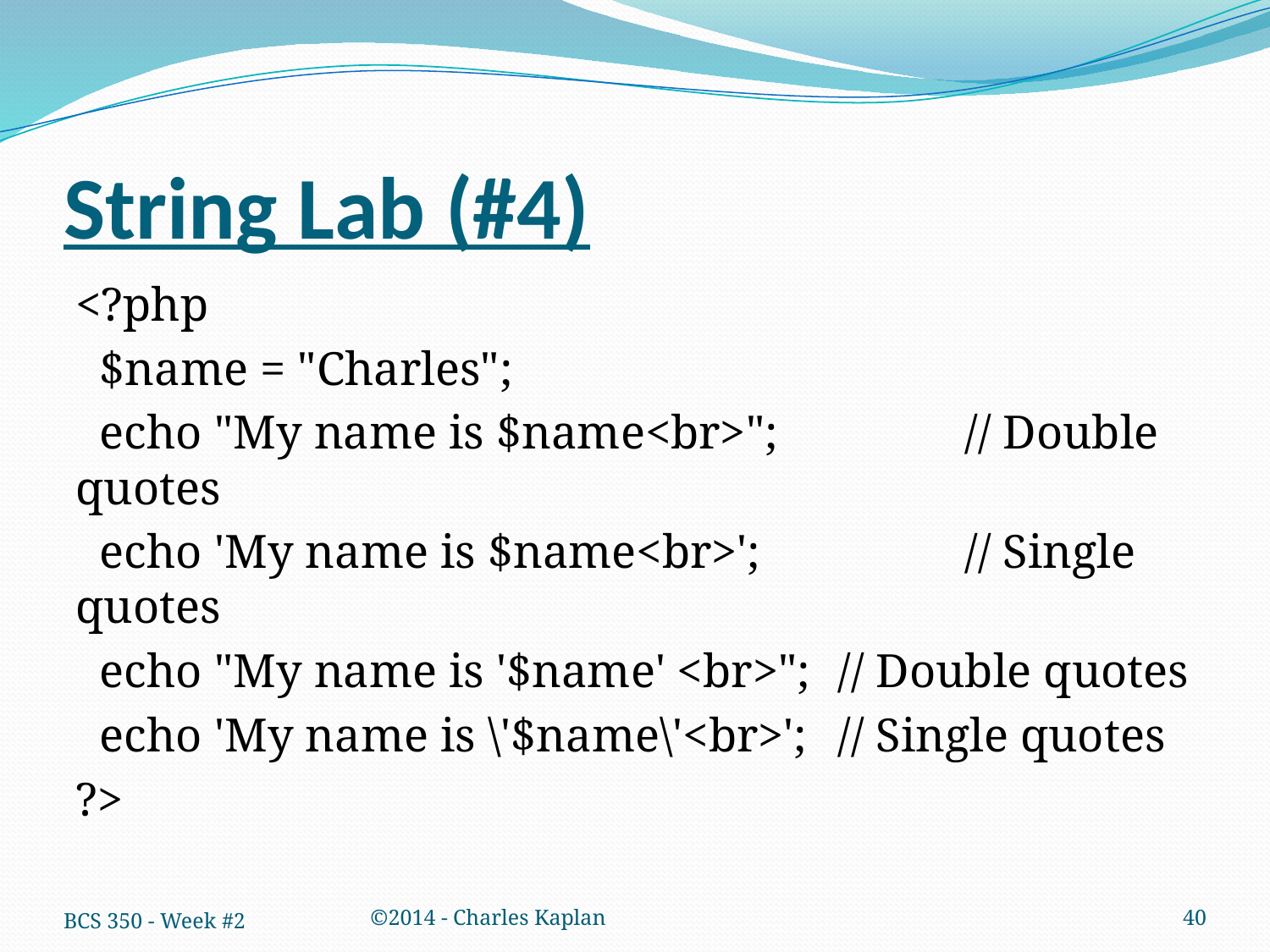

# String Lab (#4)
<?php
  $name = "Charles";
  echo "My name is $name<br>";		// Double quotes
  echo 'My name is $name<br>';		// Single quotes
  echo "My name is '$name' <br>";	// Double quotes
  echo 'My name is \'$name\'<br>'; 	// Single quotes
?>
BCS 350 - Week #2
©2014 - Charles Kaplan
40